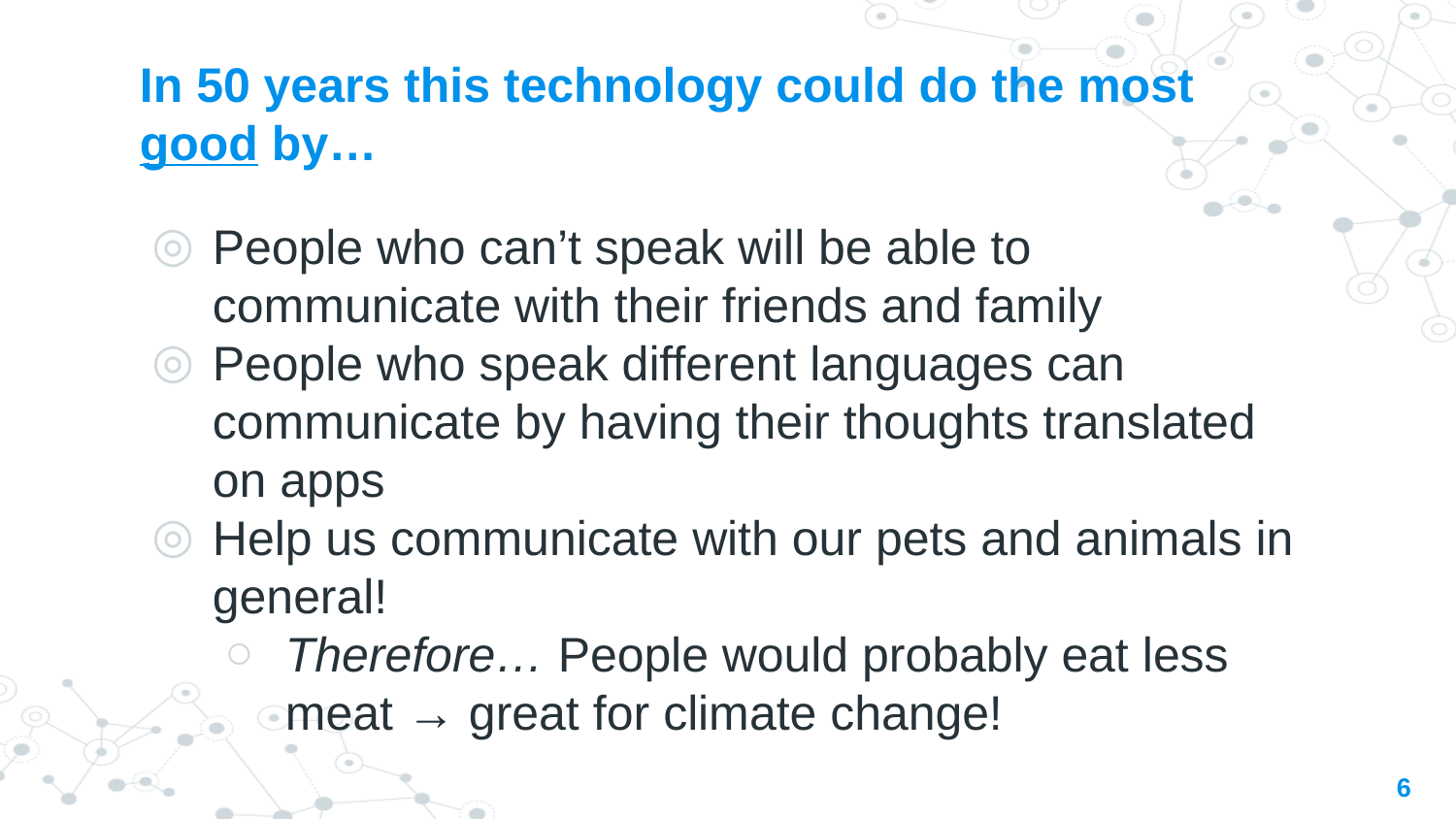

# In 50 years this technology could do the most good by…
People who can’t speak will be able to communicate with their friends and family
People who speak different languages can communicate by having their thoughts translated on apps
Help us communicate with our pets and animals in general!
Therefore… People would probably eat less meat → great for climate change!

6